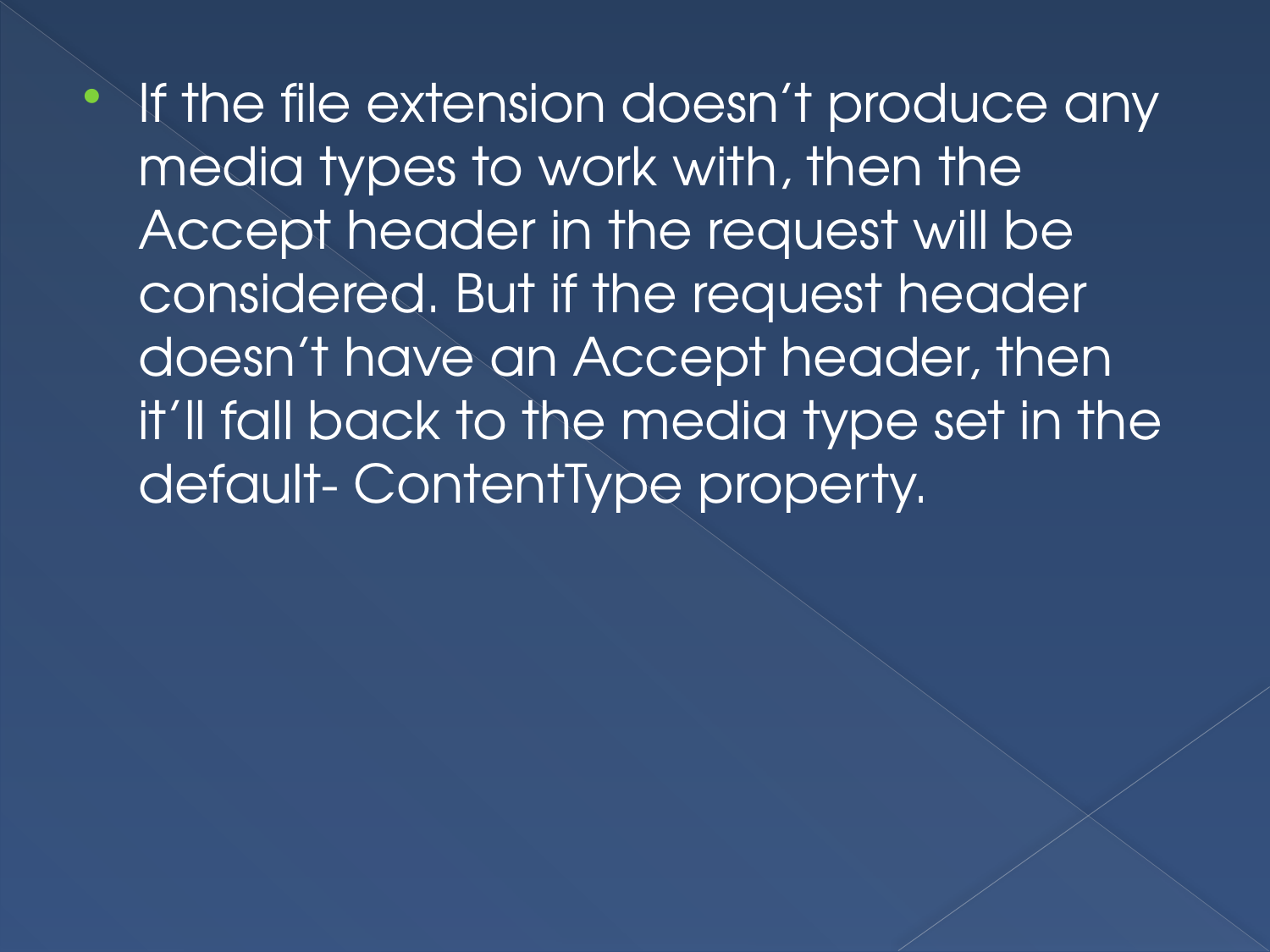

If the file extension doesn’t produce any media types to work with, then the Accept header in the request will be considered. But if the request header doesn’t have an Accept header, then it’ll fall back to the media type set in the default- ContentType property.